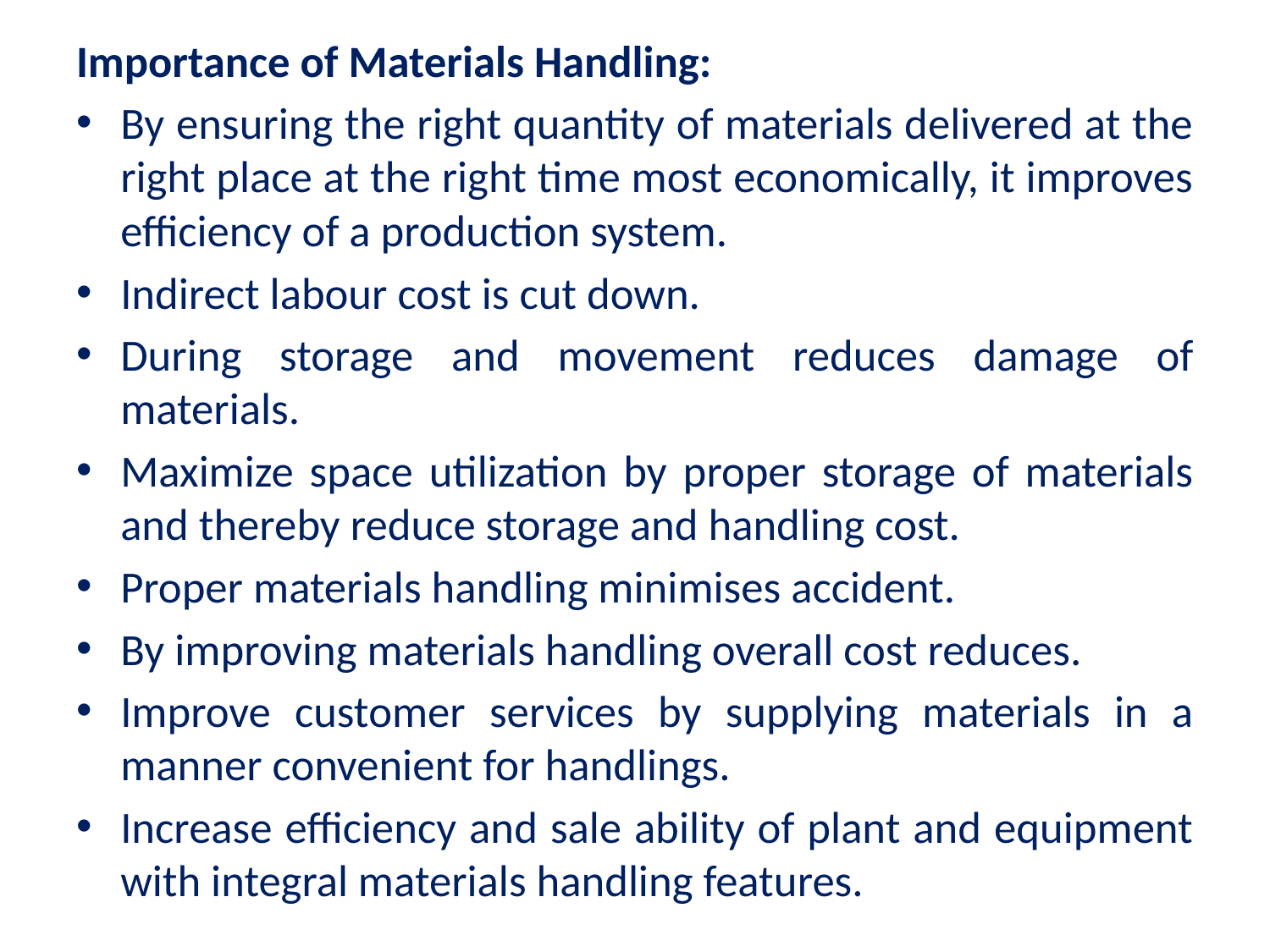

Importance of Materials Handling:
By ensuring the right quantity of materials delivered at the right place at the right time most economically, it improves efficiency of a production system.
Indirect labour cost is cut down.
During storage and movement reduces damage of materials.
Maximize space utilization by proper storage of materials and thereby reduce storage and handling cost.
Proper materials handling minimises accident.
By improving materials handling overall cost reduces.
Improve customer services by supplying materials in a manner convenient for handlings.
Increase efficiency and sale ability of plant and equipment with integral materials handling features.